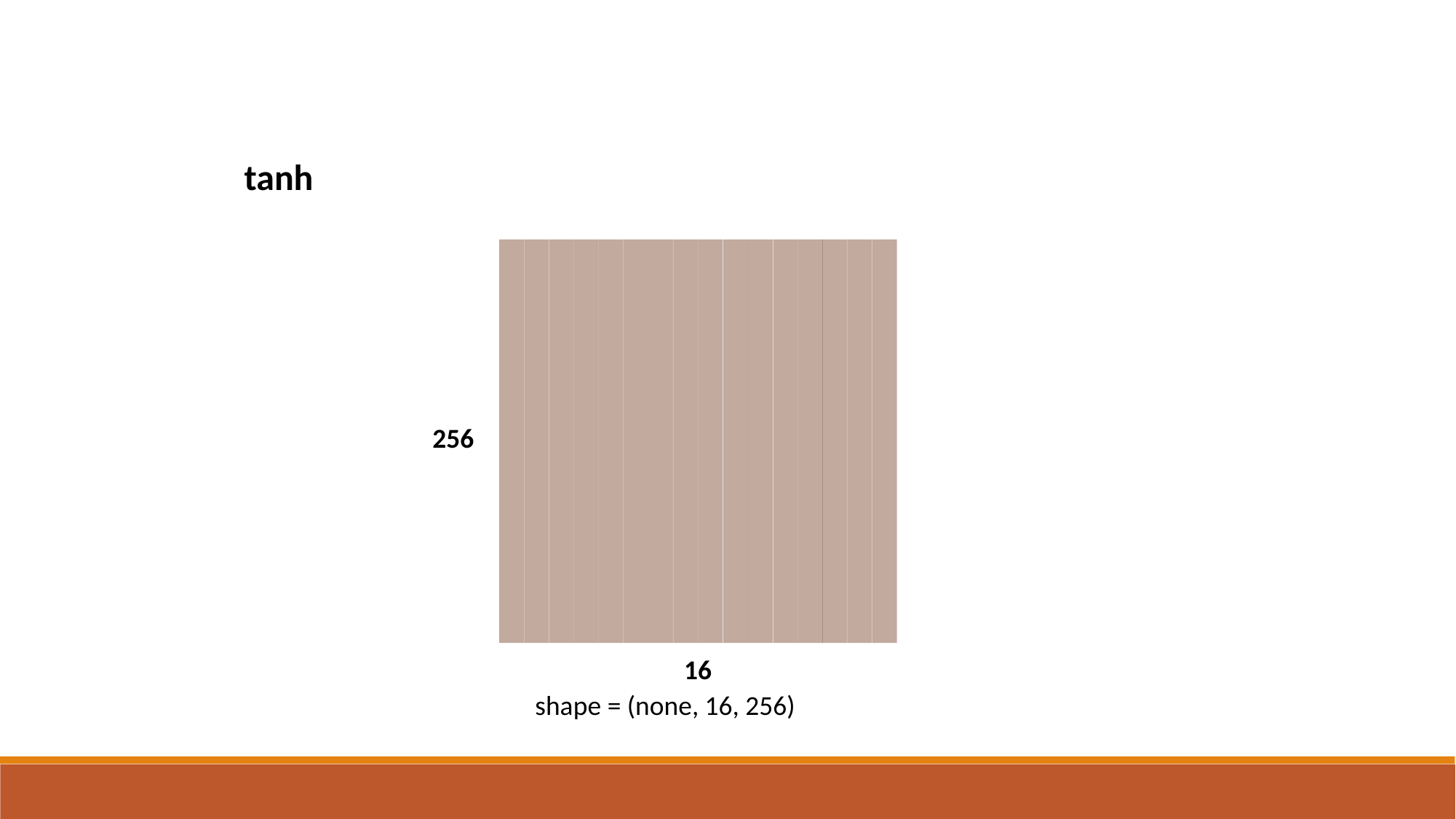

tanh

256
16
shape = (none, 16, 256)